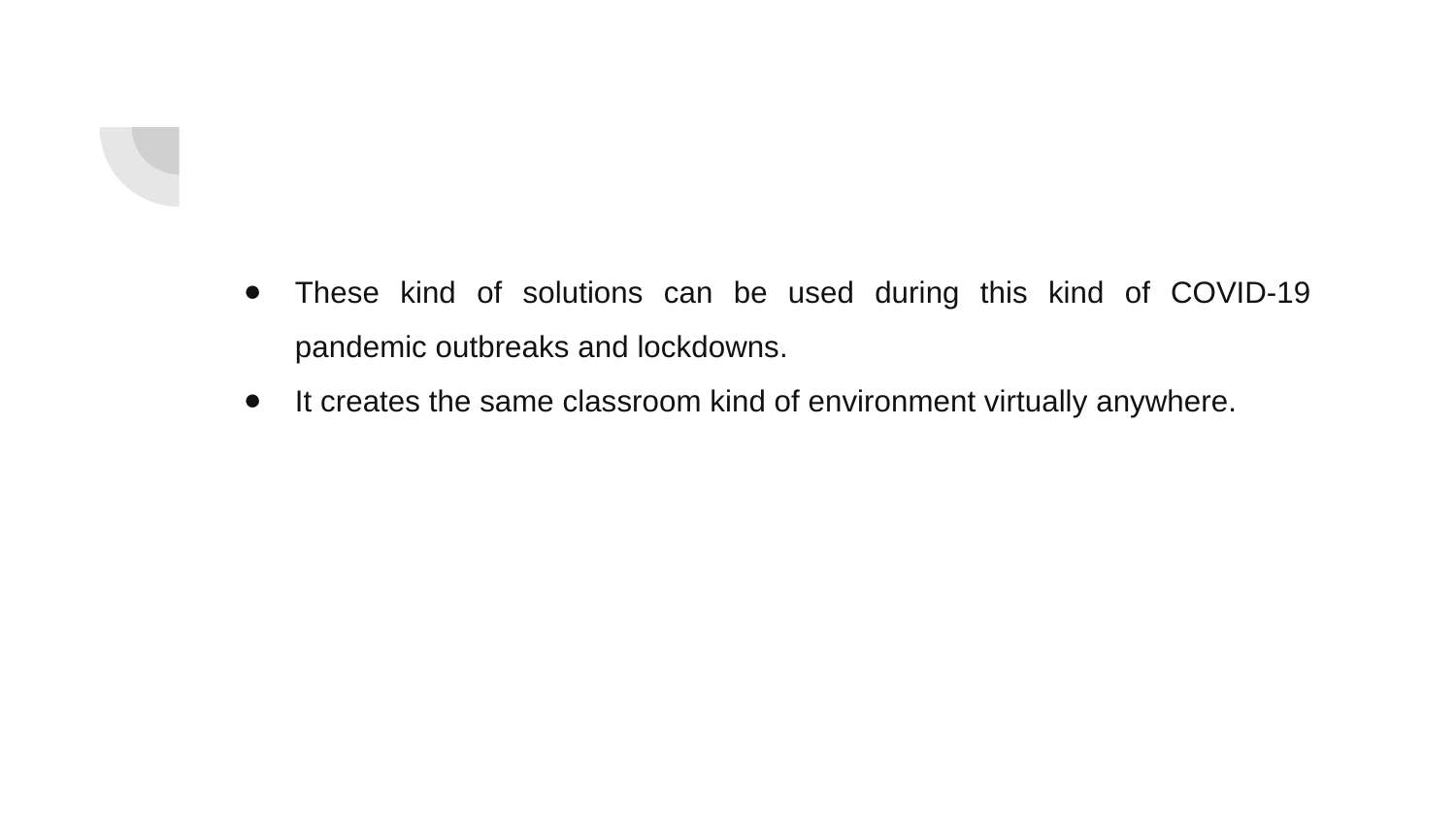

These kind of solutions can be used during this kind of COVID-19 pandemic outbreaks and lockdowns.
It creates the same classroom kind of environment virtually anywhere.